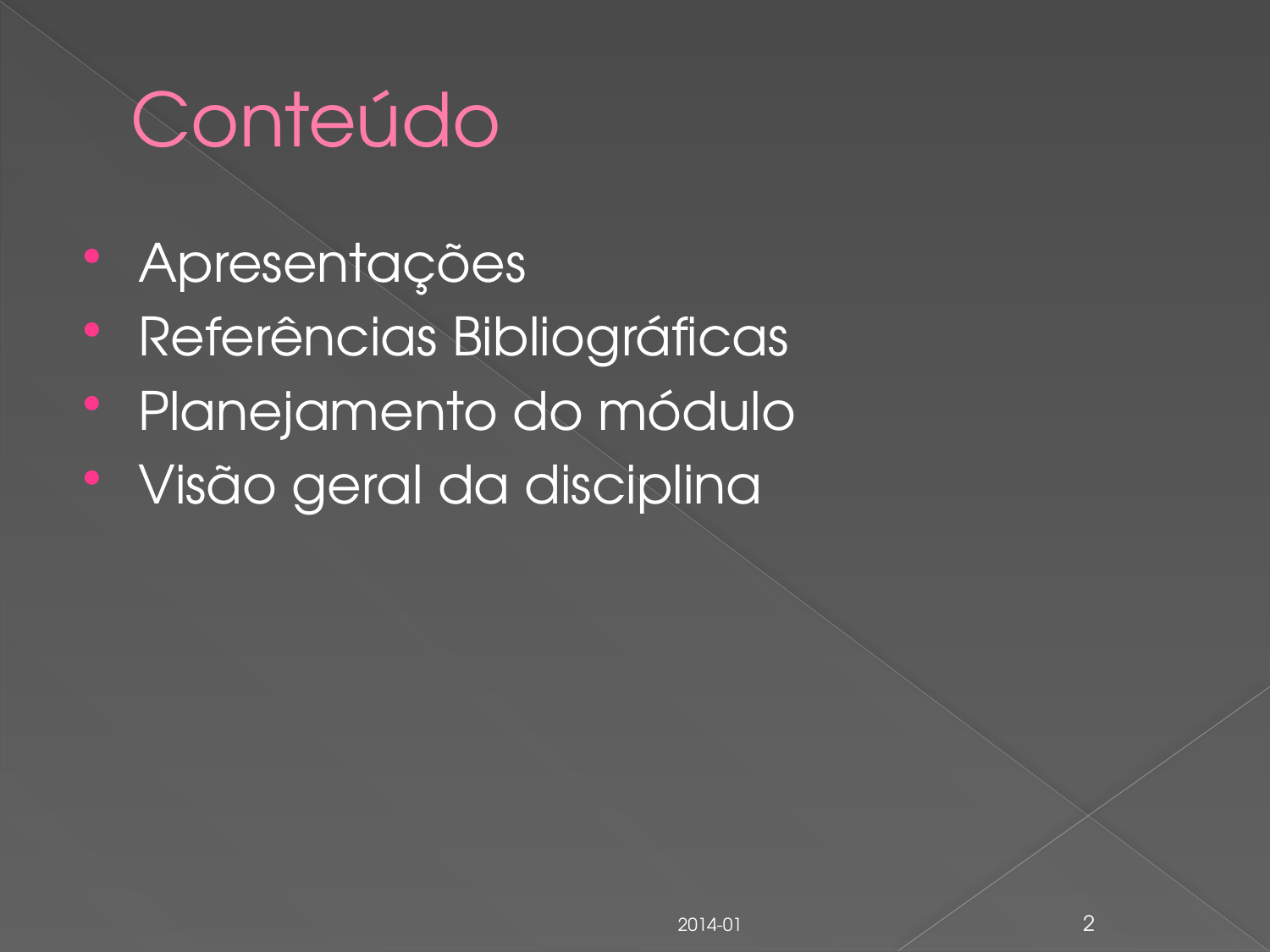

# Conteúdo
Apresentações
Referências Bibliográficas
Planejamento do módulo
Visão geral da disciplina
2014-01
2